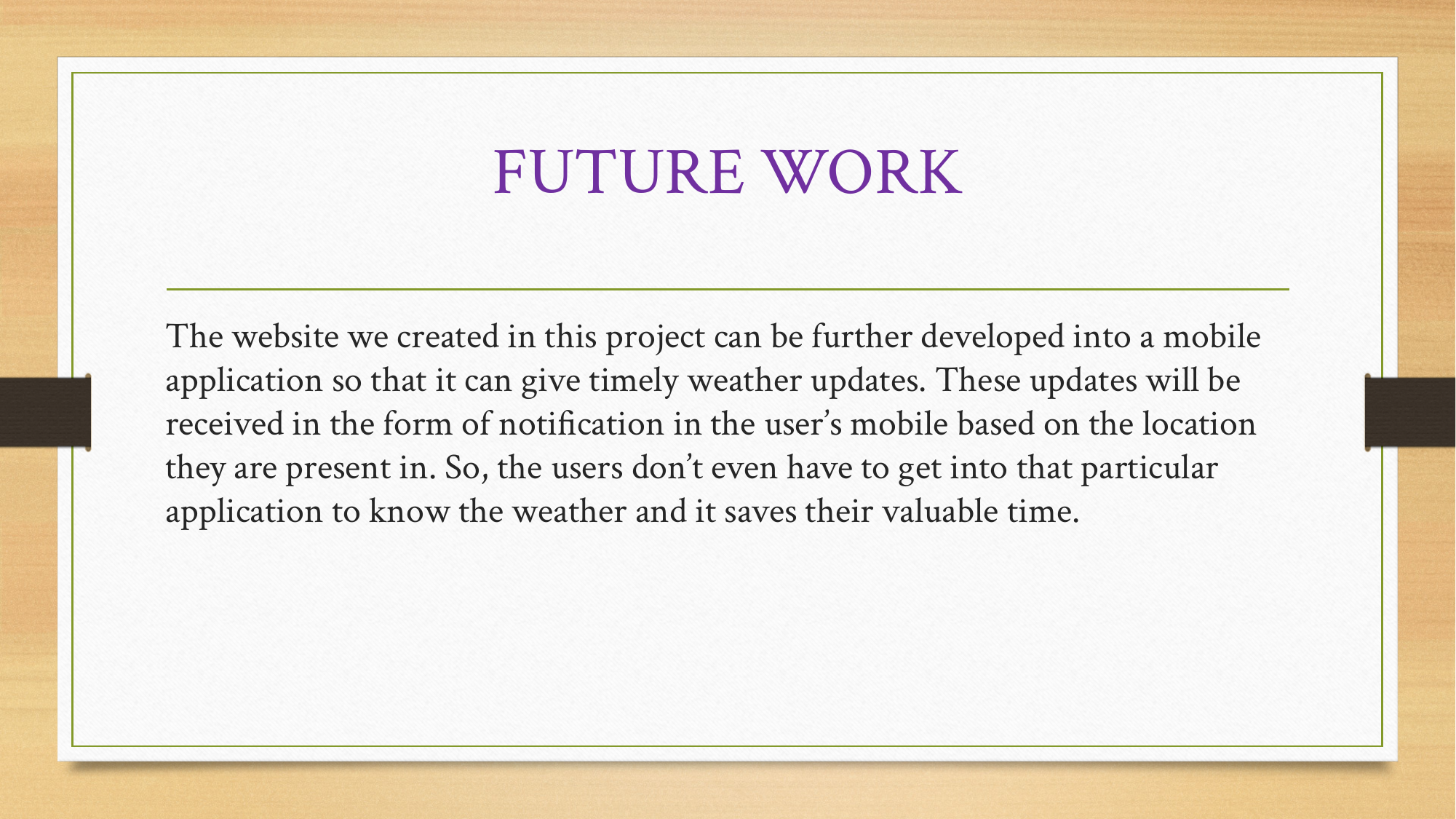

# FUTURE WORK
The website we created in this project can be further developed into a mobile application so that it can give timely weather updates. These updates will be received in the form of notification in the user’s mobile based on the location they are present in. So, the users don’t even have to get into that particular application to know the weather and it saves their valuable time.